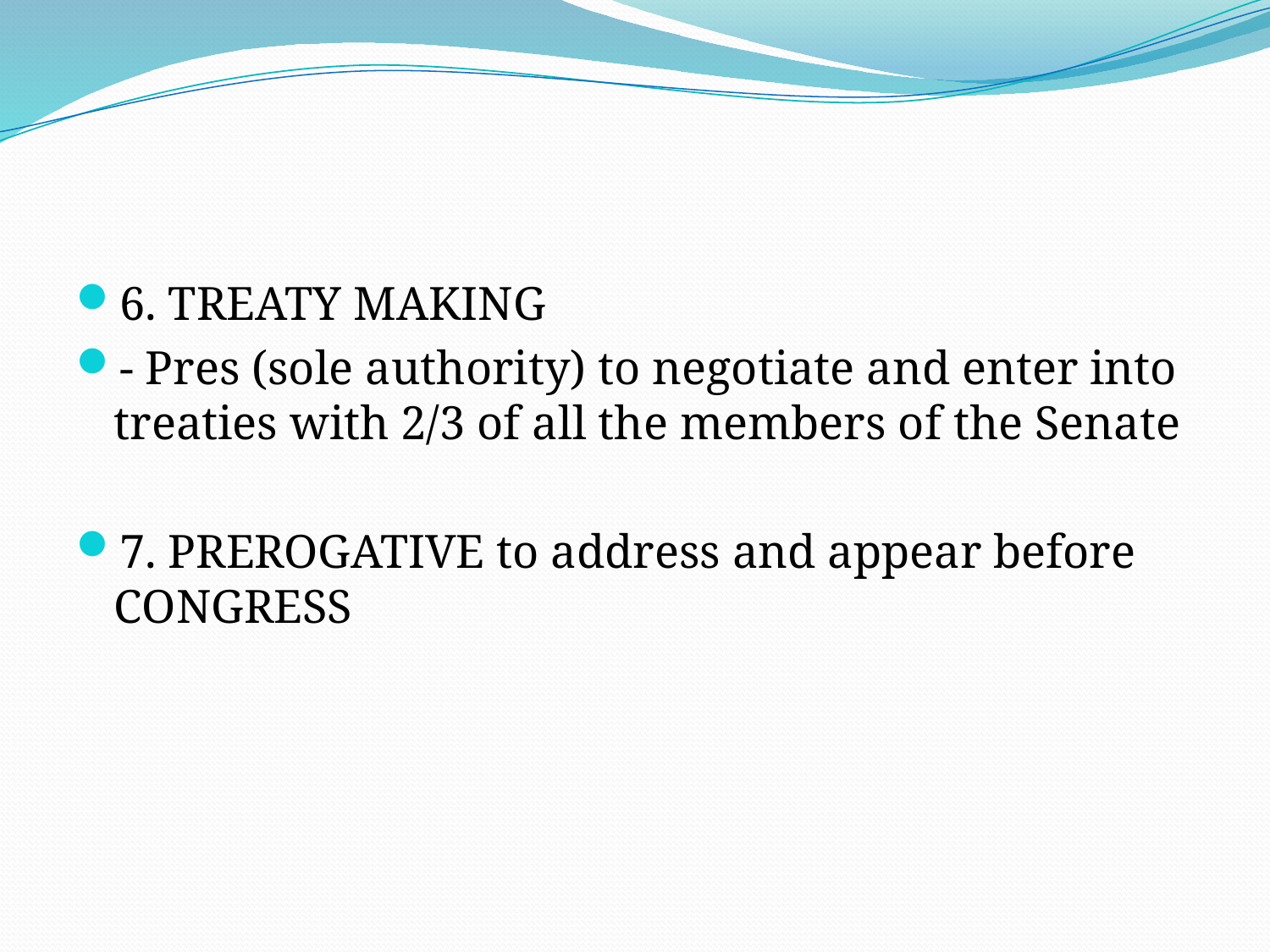

#
6. TREATY MAKING
- Pres (sole authority) to negotiate and enter into treaties with 2/3 of all the members of the Senate

7. PREROGATIVE to address and appear before CONGRESS